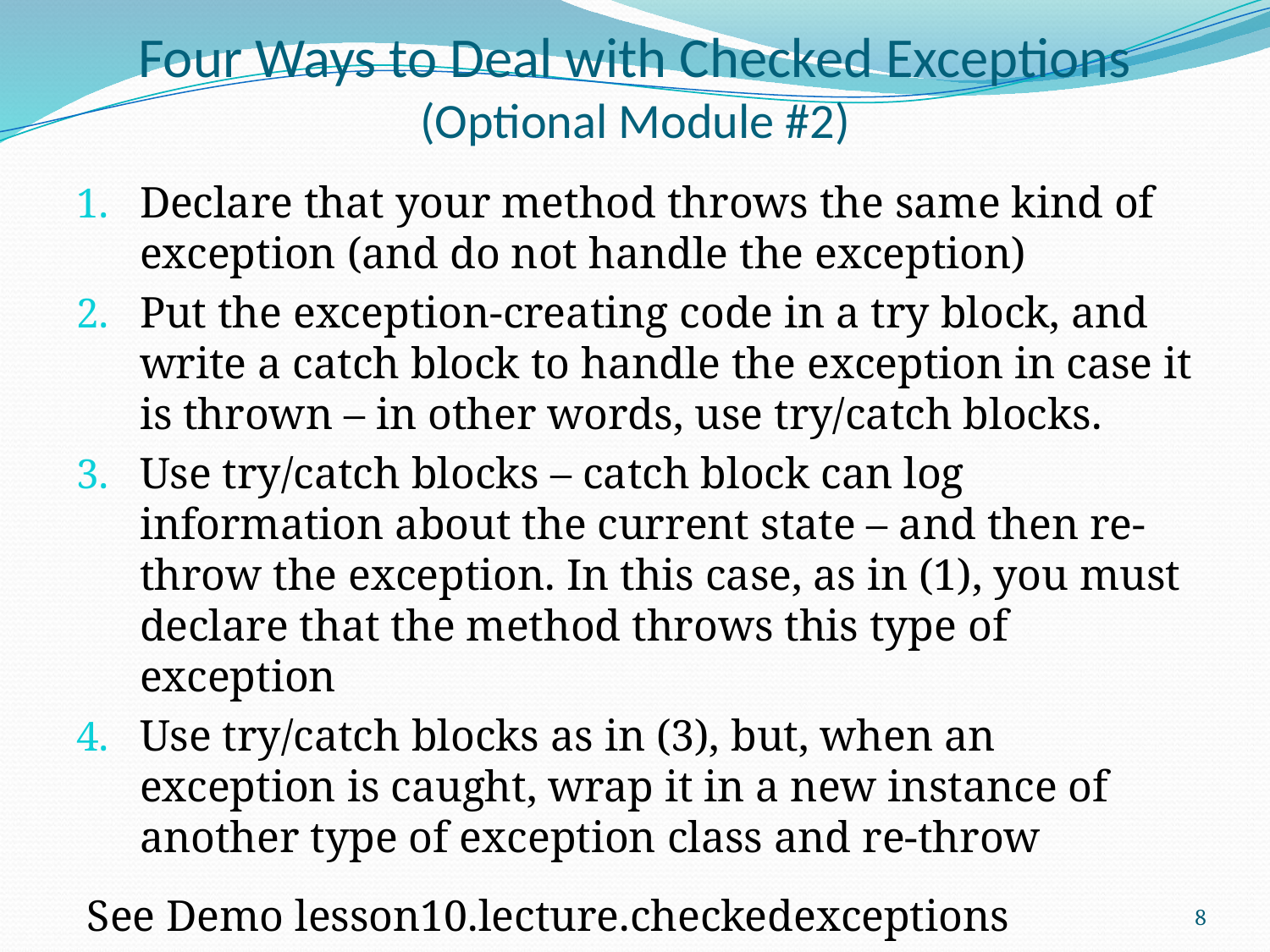

# Four Ways to Deal with Checked Exceptions (Optional Module #2)
Declare that your method throws the same kind of exception (and do not handle the exception)
Put the exception-creating code in a try block, and write a catch block to handle the exception in case it is thrown – in other words, use try/catch blocks.
Use try/catch blocks – catch block can log information about the current state – and then re-throw the exception. In this case, as in (1), you must declare that the method throws this type of exception
Use try/catch blocks as in (3), but, when an exception is caught, wrap it in a new instance of another type of exception class and re-throw

 See Demo lesson10.lecture.checkedexceptions

8